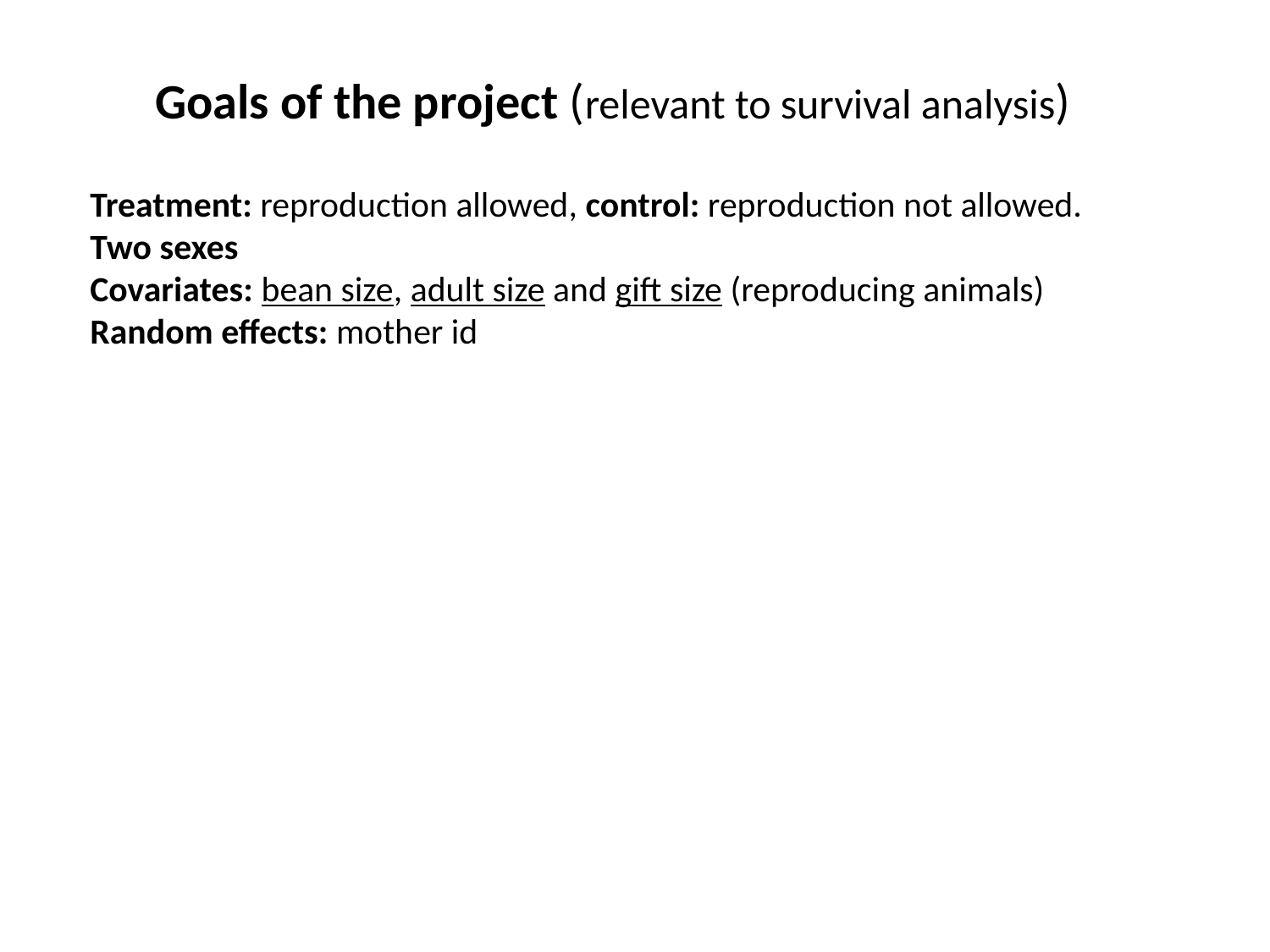

Goals of the project (relevant to survival analysis)
Treatment: reproduction allowed, control: reproduction not allowed.
Two sexes
Covariates: bean size, adult size and gift size (reproducing animals)
Random effects: mother id